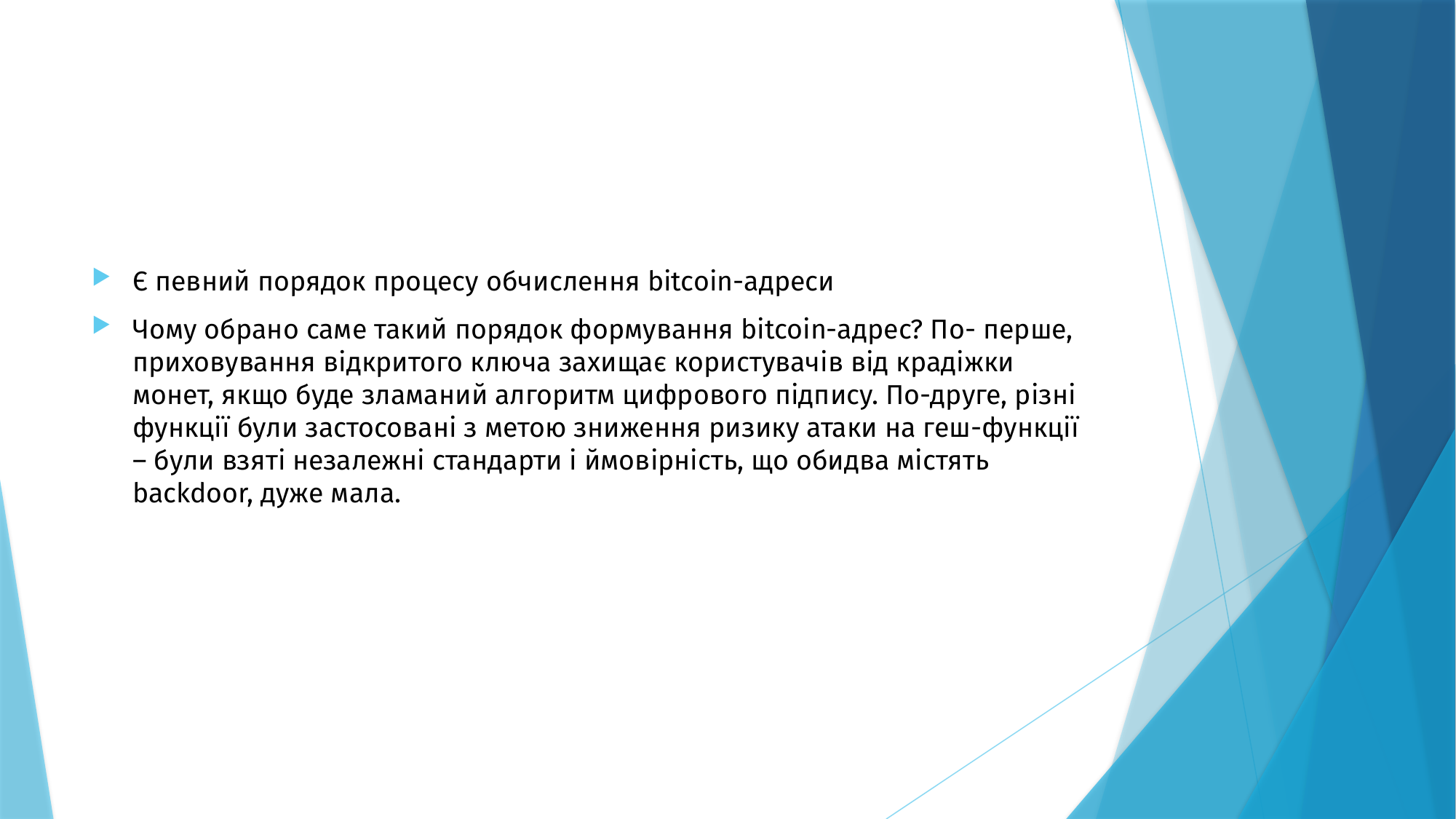

#
Є певний порядок процесу обчислення bitcoin-адреси
Чому обрано саме такий порядок формування bitcoin-адрес? По- перше, приховування відкритого ключа захищає користувачів від крадіжки монет, якщо буде зламаний алгоритм цифрового підпису. По-друге, різні функції були застосовані з метою зниження ризику атаки на геш-функції – були взяті незалежні стандарти і ймовірність, що обидва містять backdoor, дуже мала.